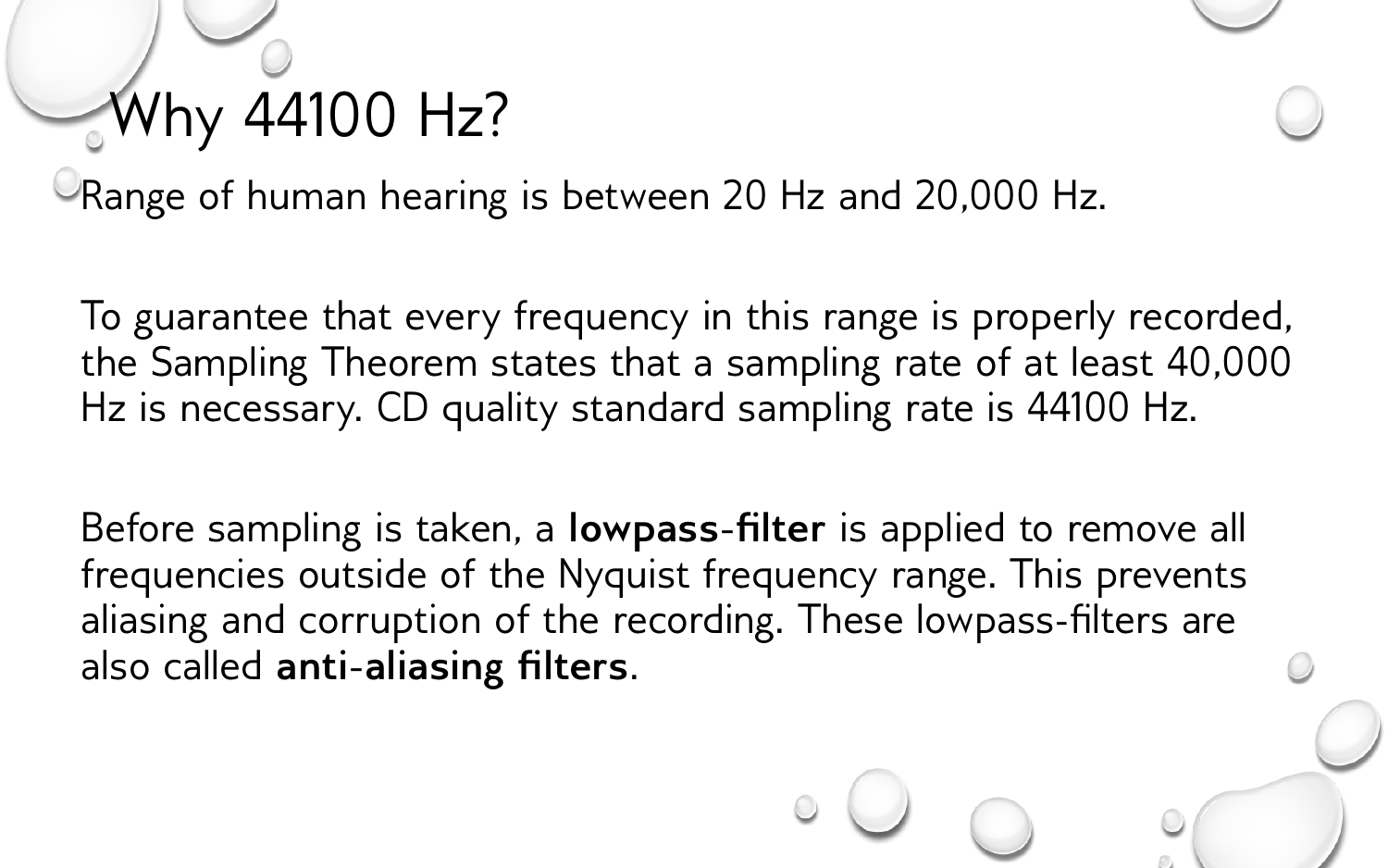

# Why 44100 Hz?
Range of human hearing is between 20 Hz and 20,000 Hz.

To guarantee that every frequency in this range is properly recorded, the Sampling Theorem states that a sampling rate of at least 40,000 Hz is necessary. CD quality standard sampling rate is 44100 Hz.

Before sampling is taken, a lowpass-filter is applied to remove all frequencies outside of the Nyquist frequency range. This prevents aliasing and corruption of the recording. These lowpass-filters are also called anti-aliasing filters.